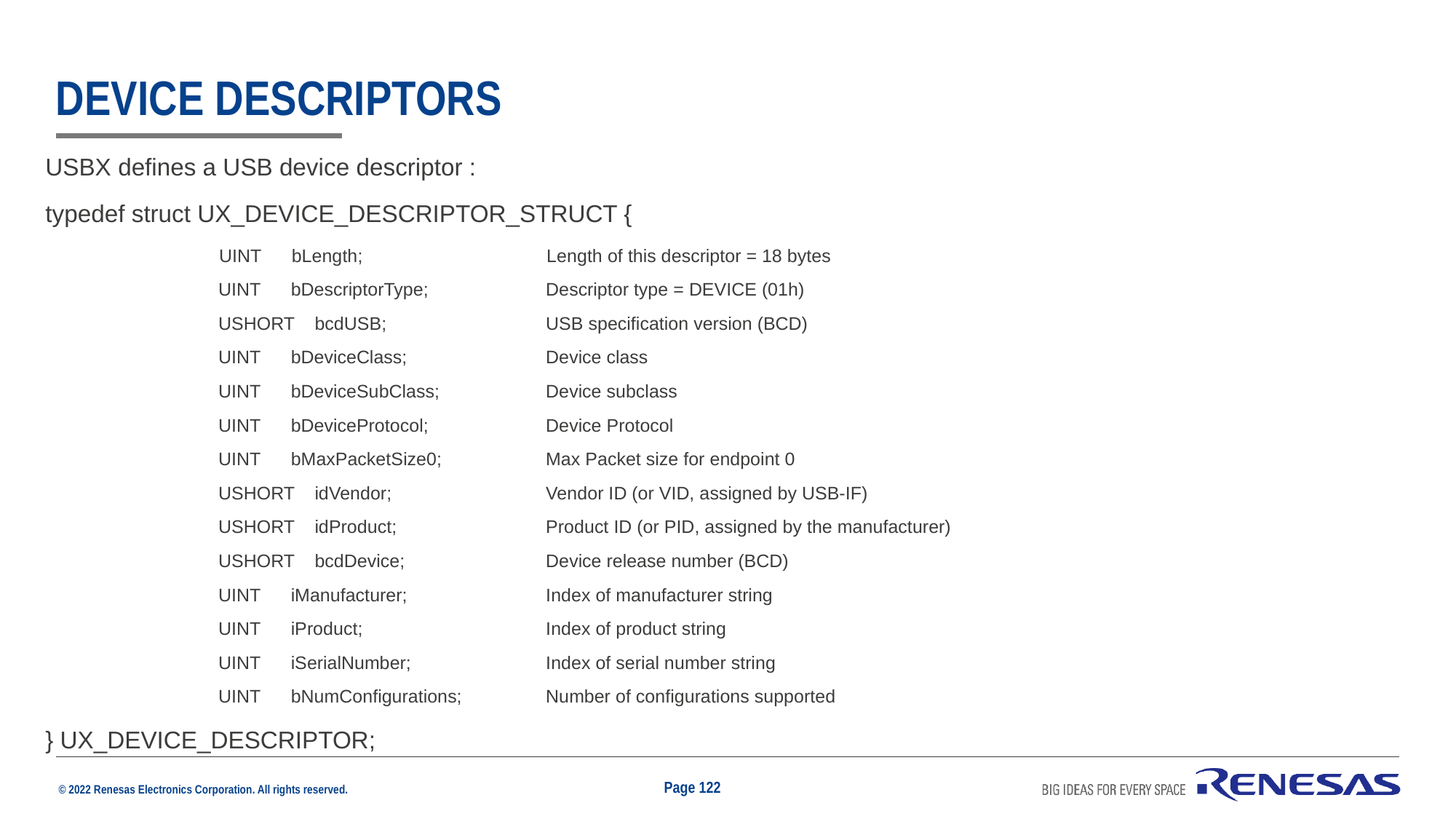

# Device Descriptors
USBX defines a USB device descriptor :
typedef struct UX_DEVICE_DESCRIPTOR_STRUCT {
	UINT      bLength;		Length of this descriptor = 18 bytes
	UINT      bDescriptorType;		Descriptor type = DEVICE (01h)
	USHORT    bcdUSB;		USB specification version (BCD)
	UINT      bDeviceClass;		Device class
	UINT      bDeviceSubClass;	Device subclass
	UINT      bDeviceProtocol;		Device Protocol
	UINT      bMaxPacketSize0;	Max Packet size for endpoint 0
	USHORT    idVendor;		Vendor ID (or VID, assigned by USB-IF)
	USHORT    idProduct;		Product ID (or PID, assigned by the manufacturer)
	USHORT    bcdDevice;		Device release number (BCD)
	UINT      iManufacturer;		Index of manufacturer string
	UINT      iProduct;		Index of product string
	UINT      iSerialNumber;		Index of serial number string
	UINT      bNumConfigurations;	Number of configurations supported
} UX_DEVICE_DESCRIPTOR;